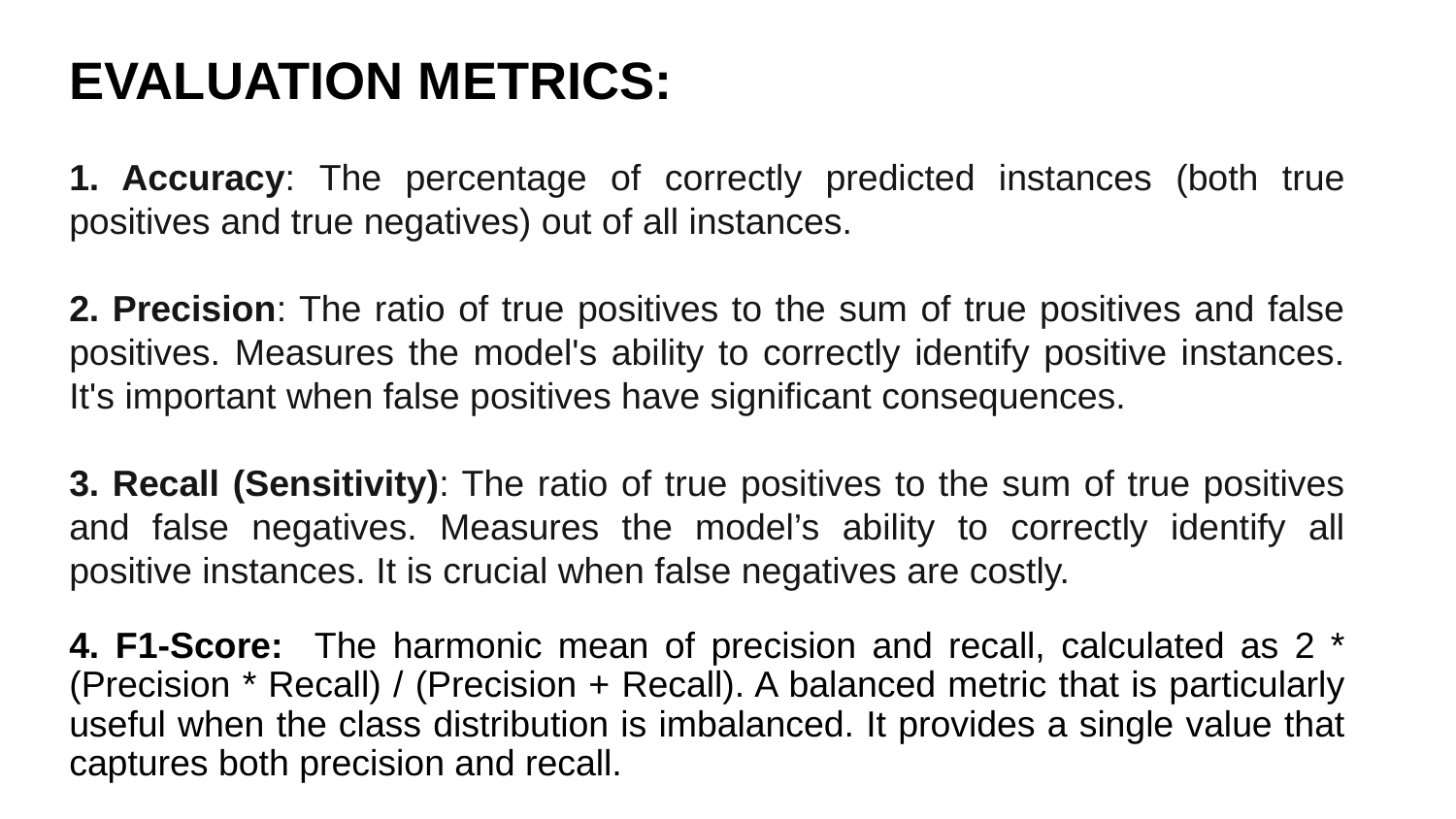

EVALUATION METRICS:

1. Accuracy: The percentage of correctly predicted instances (both true positives and true negatives) out of all instances.

2. Precision: The ratio of true positives to the sum of true positives and false positives. Measures the model's ability to correctly identify positive instances. It's important when false positives have significant consequences.

3. Recall (Sensitivity): The ratio of true positives to the sum of true positives and false negatives. Measures the model’s ability to correctly identify all positive instances. It is crucial when false negatives are costly.
4. F1-Score:  The harmonic mean of precision and recall, calculated as 2 * (Precision * Recall) / (Precision + Recall). A balanced metric that is particularly useful when the class distribution is imbalanced. It provides a single value that captures both precision and recall.